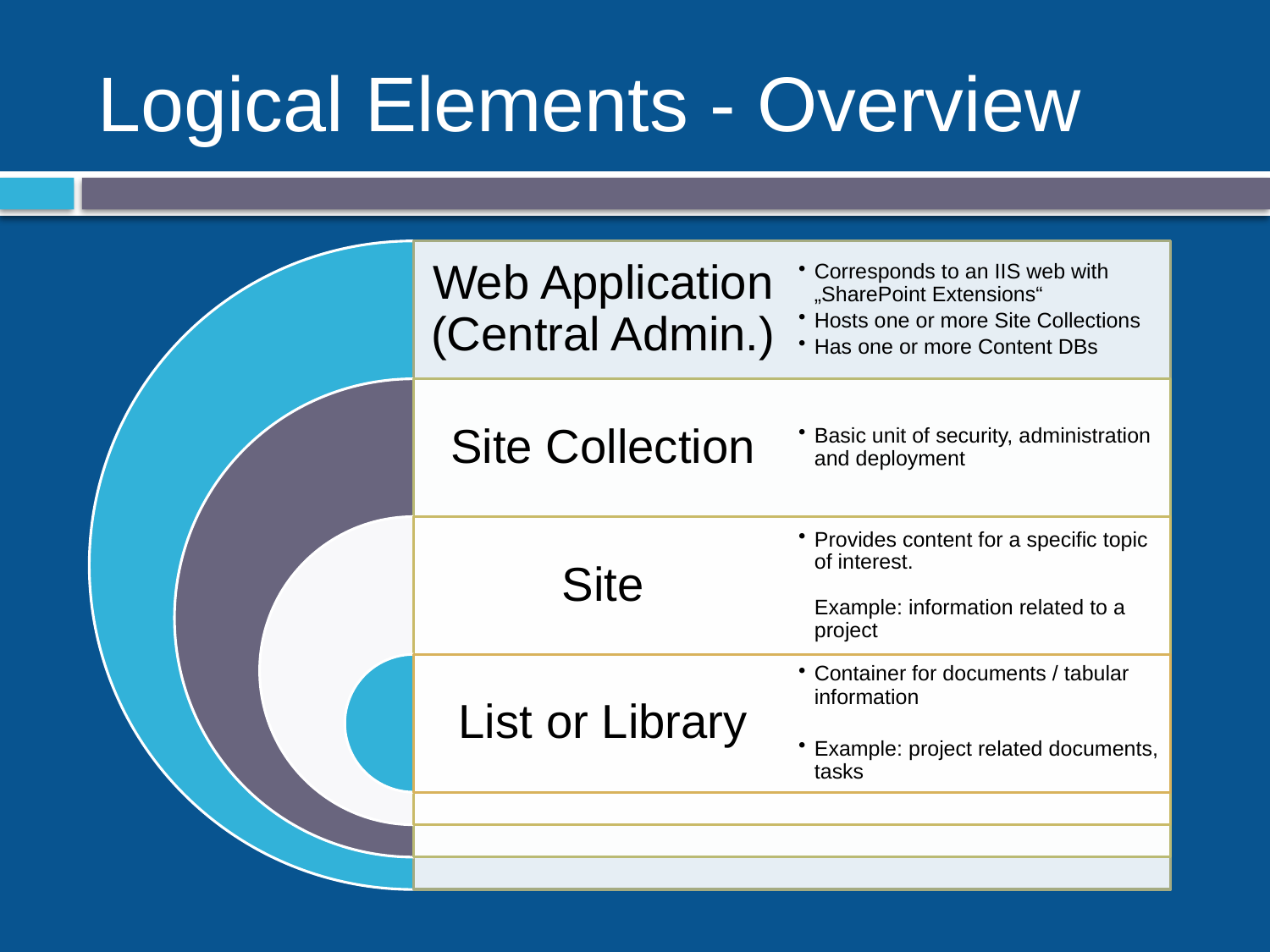

# Logical Elements - Overview
Web Application
(Central Admin.)
Site Collection
Site
List or Library
Corresponds to an IIS web with
„SharePoint Extensions“
Hosts one or more Site Collections
Has one or more Content DBs
Basic unit of security, administration and deployment
Provides content for a specific topic of interest.
Example: information related to a project
Container for documents / tabular information

Example: project related documents, tasks